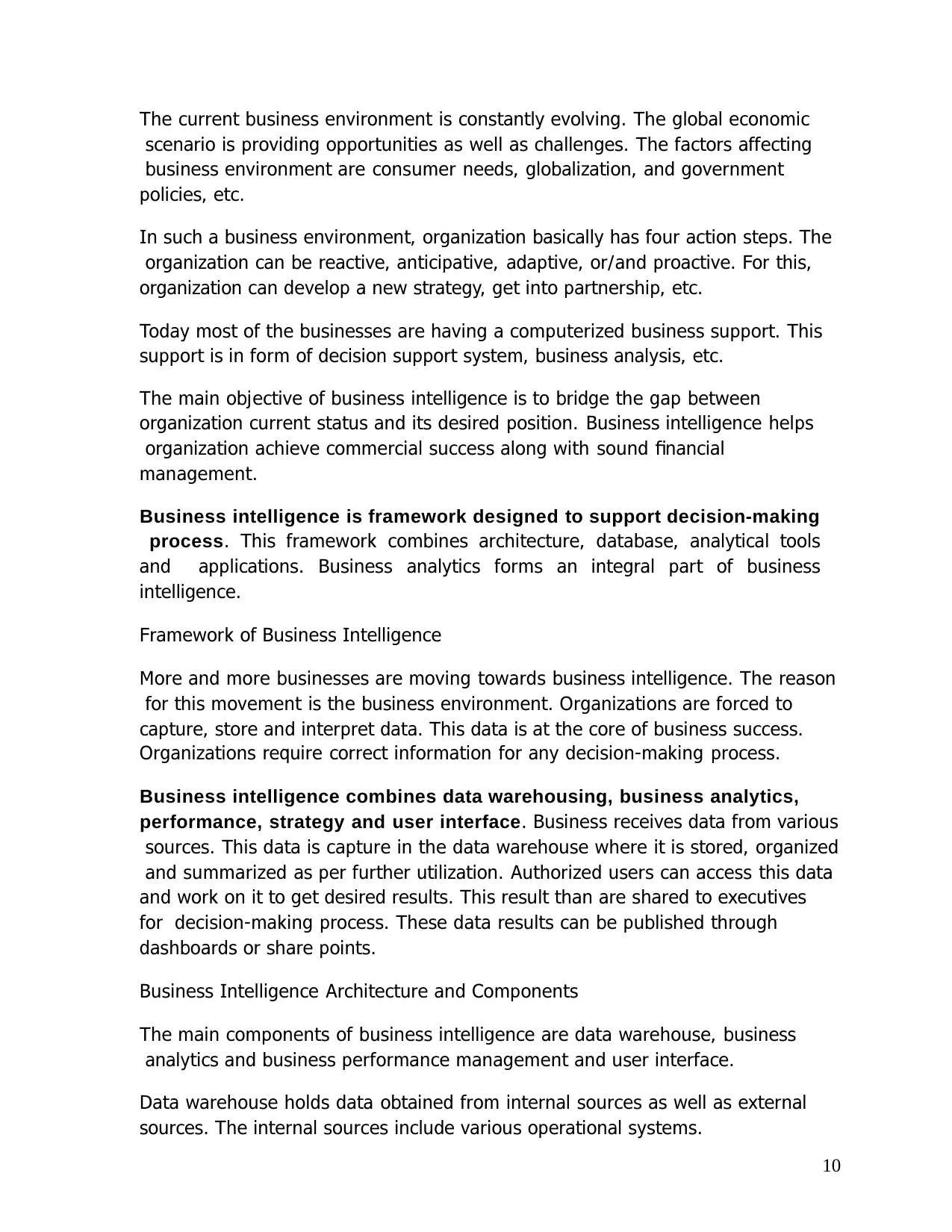

The current business environment is constantly evolving. The global economic  scenario is providing opportunities as well as challenges. The factors affecting  business environment are consumer needs, globalization, and government  policies, etc.
In such a business environment, organization basically has four action steps. The  organization can be reactive, anticipative, adaptive, or/and proactive. For this,  organization can develop a new strategy, get into partnership, etc.
Today most of the businesses are having a computerized business support. This  support is in form of decision support system, business analysis, etc.
The main objective of business intelligence is to bridge the gap between  organization current status and its desired position. Business intelligence helps  organization achieve commercial success along with sound financial  management.
Business intelligence is framework designed to support decision-making  process. This framework combines architecture, database, analytical tools and  applications. Business analytics forms an integral part of business intelligence.

Framework of Business Intelligence
More and more businesses are moving towards business intelligence. The reason  for this movement is the business environment. Organizations are forced to  capture, store and interpret data. This data is at the core of business success.
Organizations require correct information for any decision-making process.
Business intelligence combines data warehousing, business analytics,  performance, strategy and user interface. Business receives data from various  sources. This data is capture in the data warehouse where it is stored, organized  and summarized as per further utilization. Authorized users can access this data  and work on it to get desired results. This result than are shared to executives for  decision-making process. These data results can be published through  dashboards or share points.

Business Intelligence Architecture and Components
The main components of business intelligence are data warehouse, business  analytics and business performance management and user interface.
Data warehouse holds data obtained from internal sources as well as external  sources. The internal sources include various operational systems.
10